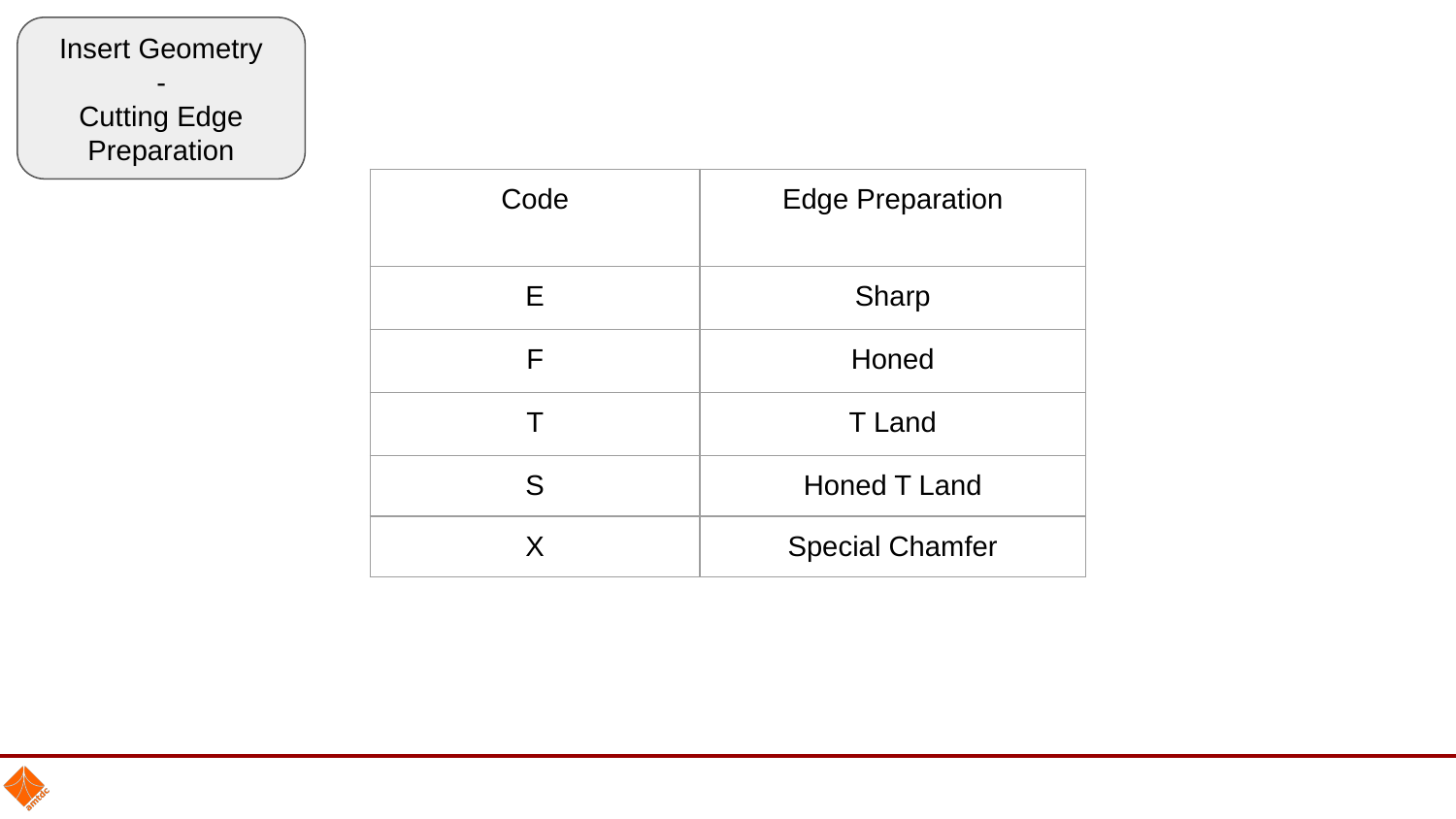

Insert Geometry
-
Cutting Edge Preparation
| Code | Edge Preparation |
| --- | --- |
| E | Sharp |
| F | Honed |
| T | T Land |
| S | Honed T Land |
| X | Special Chamfer |